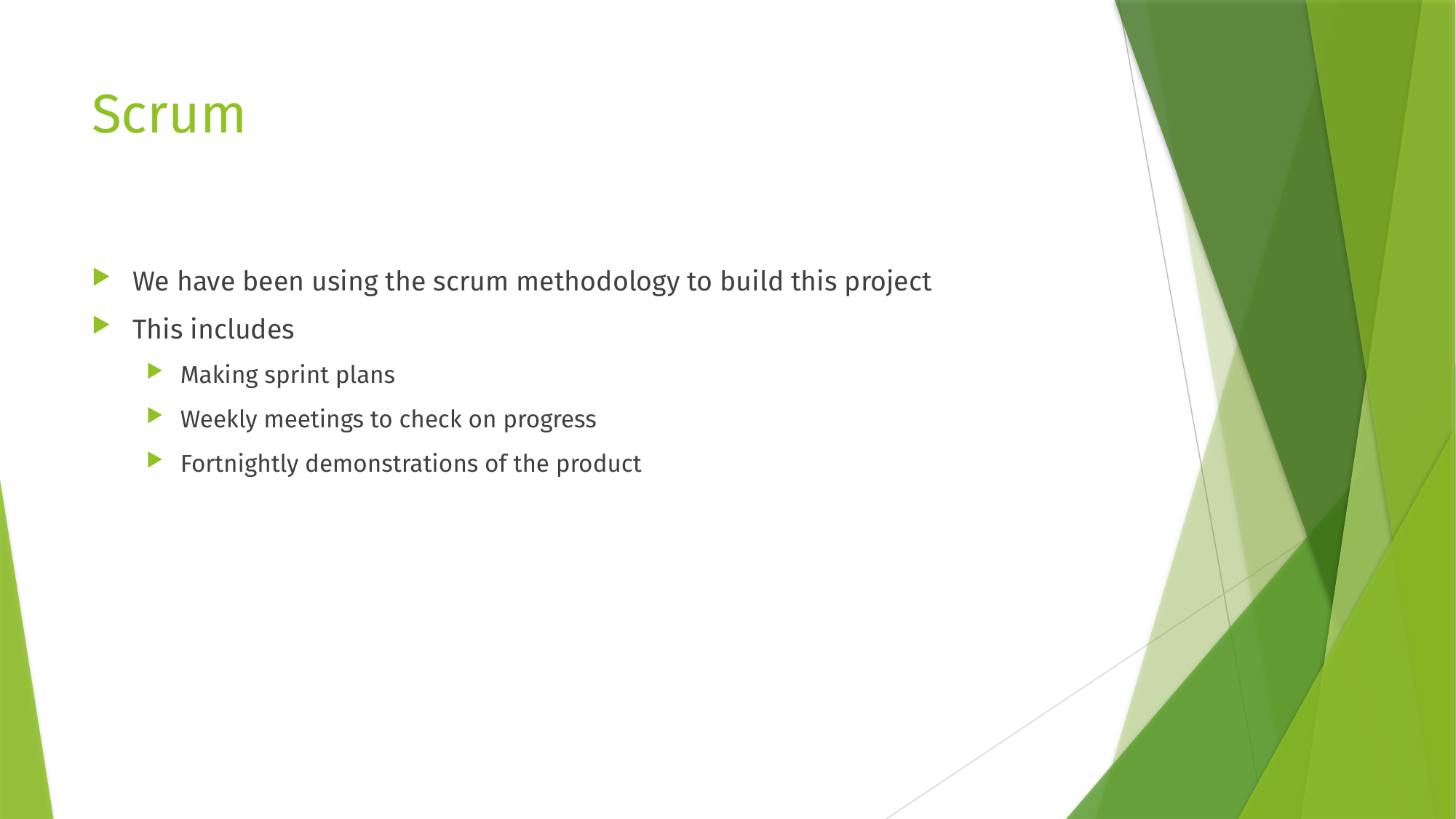

# Scrum
We have been using the scrum methodology to build this project
This includes
Making sprint plans
Weekly meetings to check on progress
Fortnightly demonstrations of the product